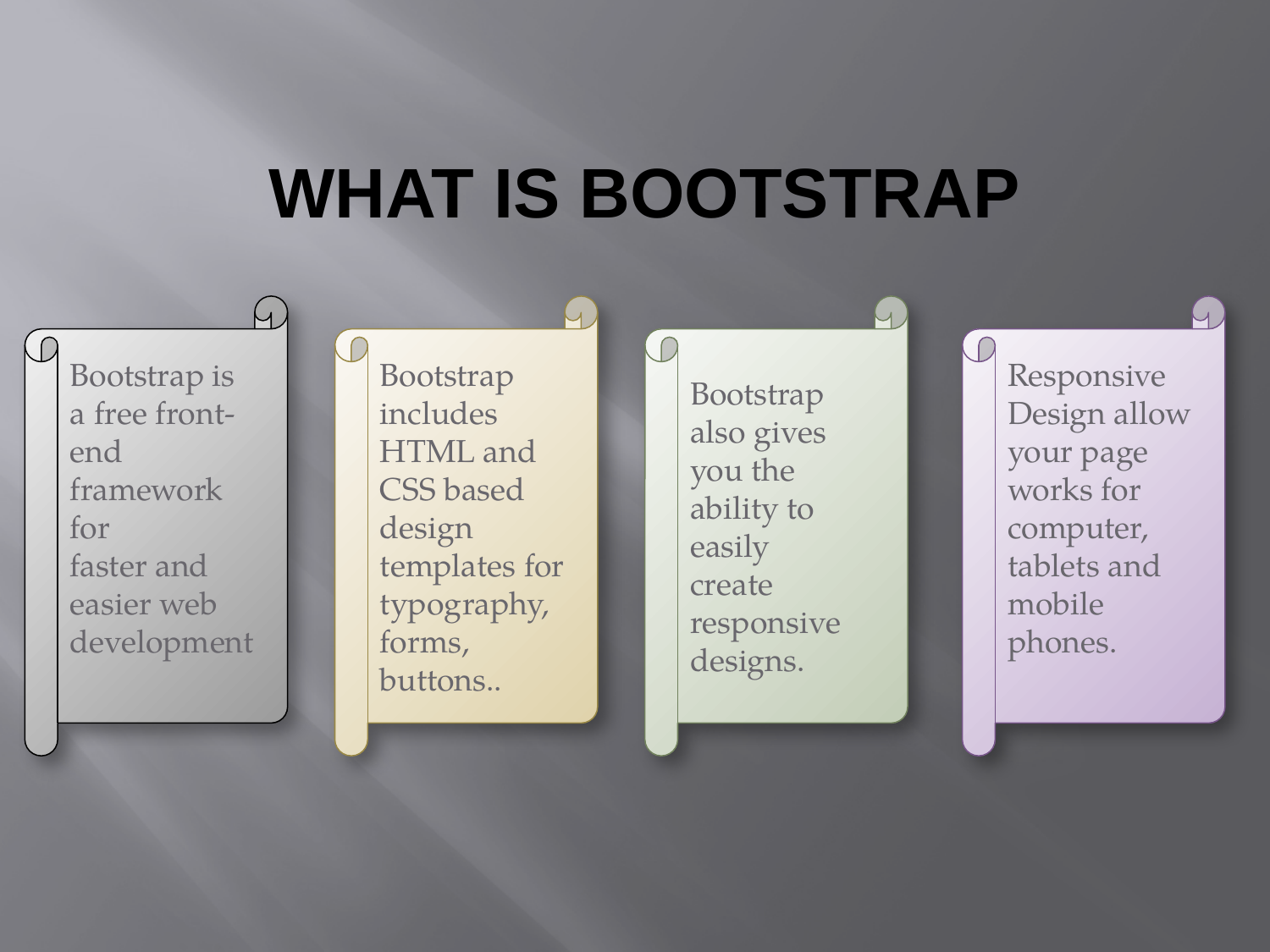

# WHat is bootstrap
Bootstrap is a free front-end framework for 
faster and easier web development

Bootstrap includes HTML and CSS based design 
templates for typography, forms, buttons..
Bootstrap also gives you the ability to easily 
create responsive designs.
Responsive Design allow your page works for computer, tablets and mobile phones.